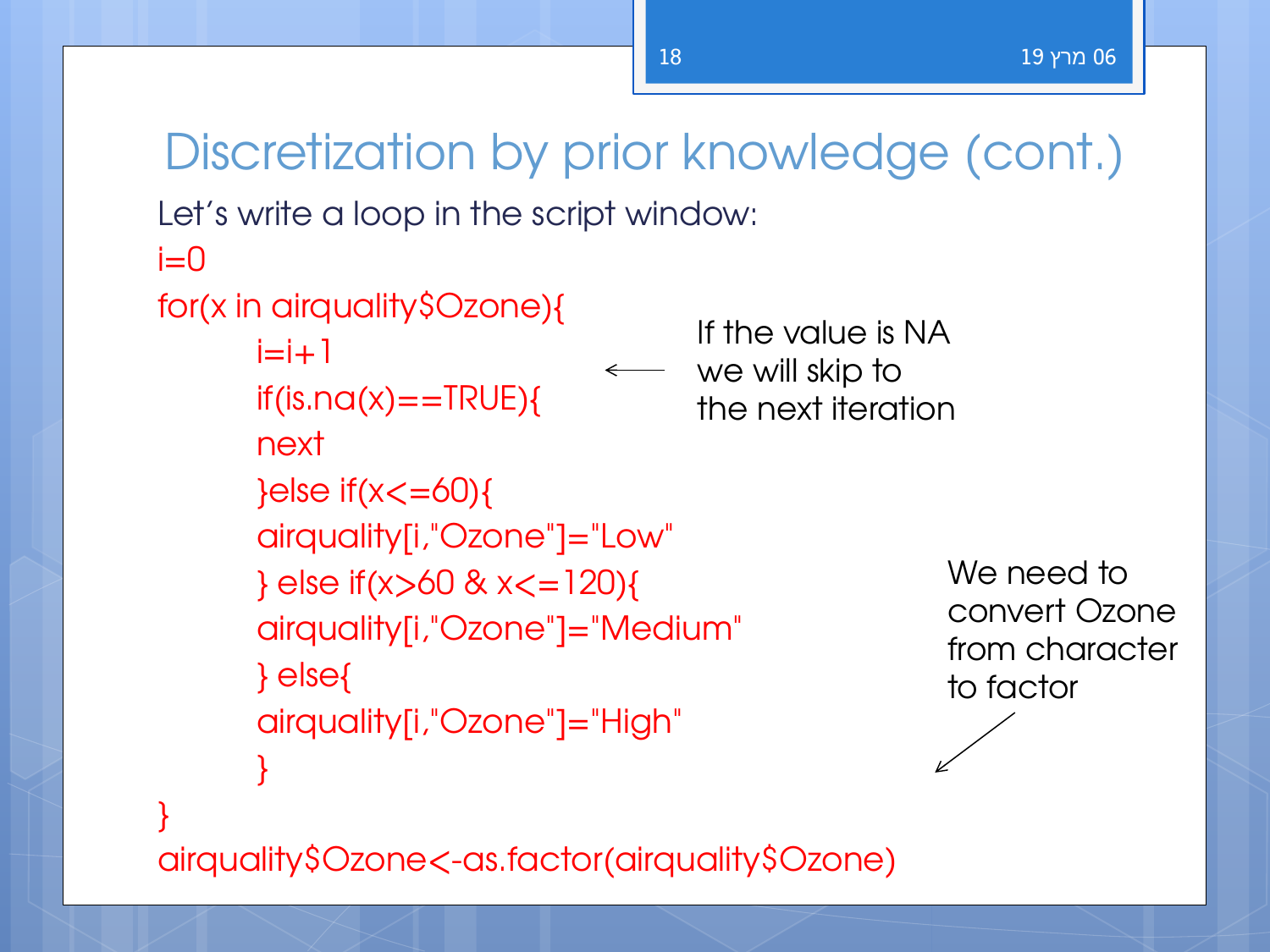

# Discretization by prior knowledge (cont.)
18
06 מרץ 19
Let’s write a loop in the script window:
i=0
for(x in airquality$Ozone){
	i=i+1
	if(is.na(x)==TRUE){
		next
	}else if(x<=60){
		airquality[i,"Ozone"]="Low"
	} else if(x>60 & x<=120){
		airquality[i,"Ozone"]="Medium"
	} else{
		airquality[i,"Ozone"]="High"
	}
}
airquality$Ozone<-as.factor(airquality$Ozone)

If the value is NA we will skip to the next iteration
We need to convert Ozone from character to factor